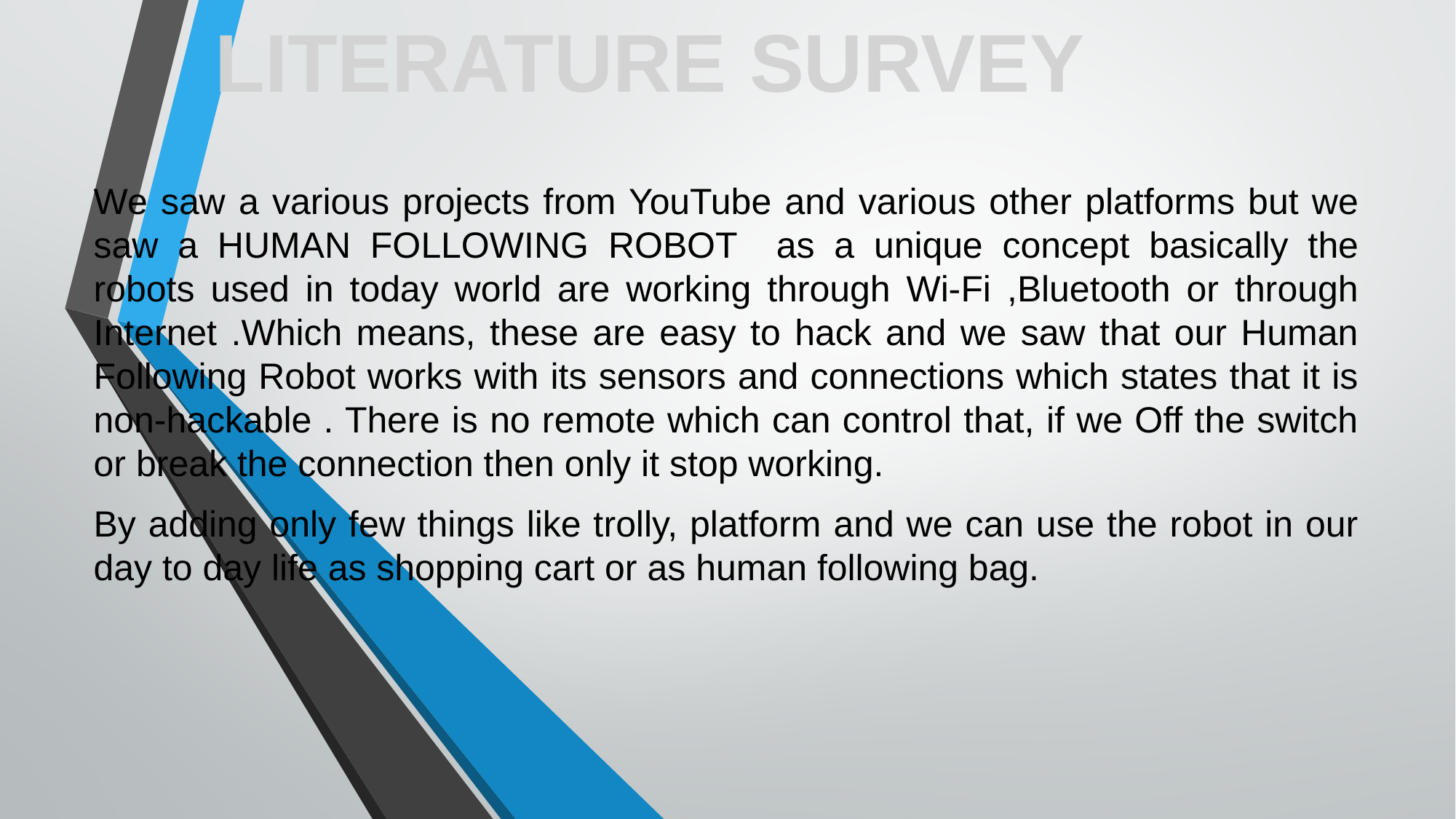

LITERATURE SURVEY
We saw a various projects from YouTube and various other platforms but we saw a HUMAN FOLLOWING ROBOT  as a unique concept basically the robots used in today world are working through Wi-Fi ,Bluetooth or through Internet .Which means, these are easy to hack and we saw that our Human Following Robot works with its sensors and connections which states that it is non-hackable . There is no remote which can control that, if we Off the switch or break the connection then only it stop working.
By adding only few things like trolly, platform and we can use the robot in our day to day life as shopping cart or as human following bag.